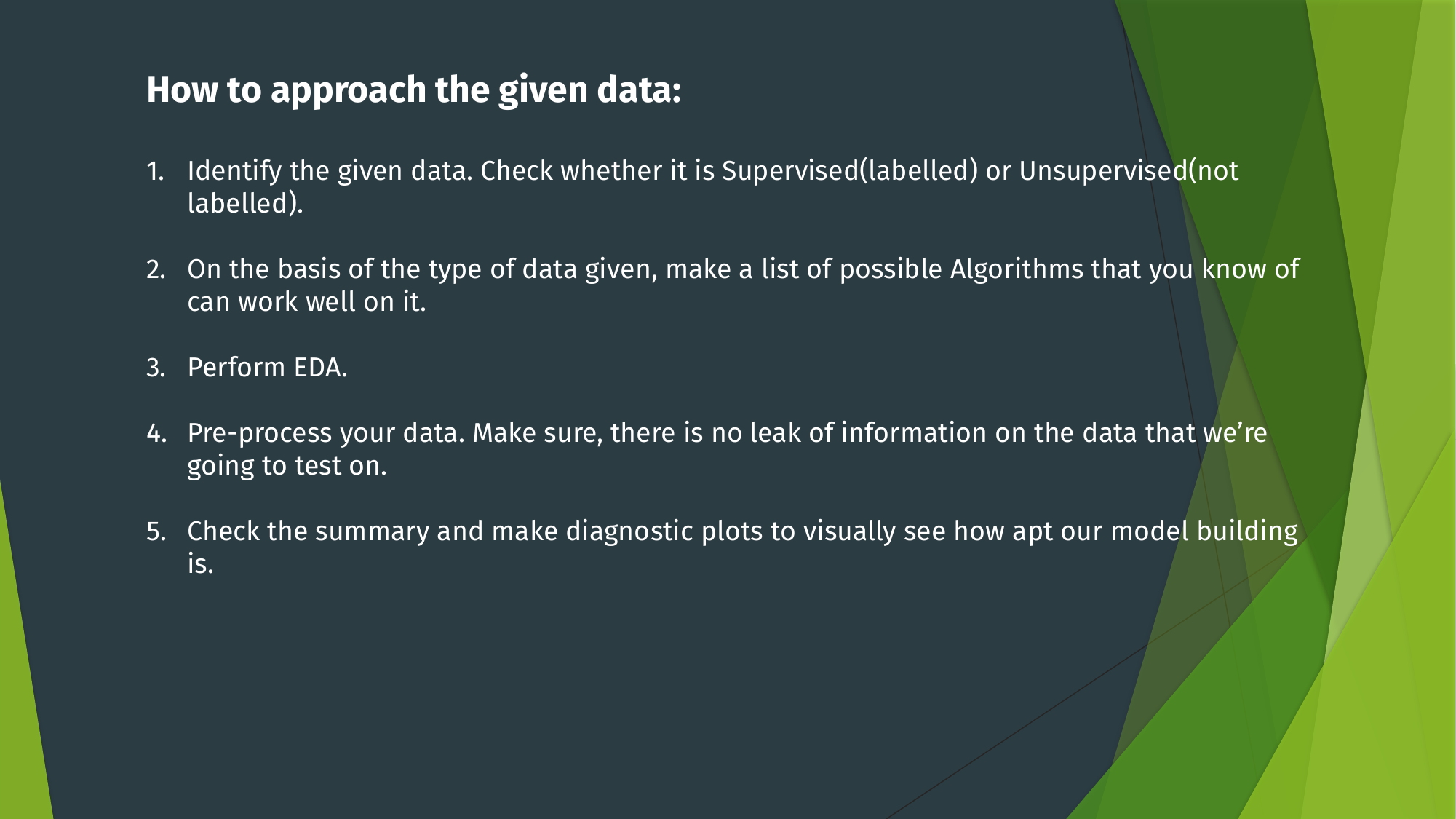

How to approach the given data:

Identify the given data. Check whether it is Supervised(labelled) or Unsupervised(not labelled).

On the basis of the type of data given, make a list of possible Algorithms that you know of can work well on it.

Perform EDA.

Pre-process your data. Make sure, there is no leak of information on the data that we’re going to test on.

Check the summary and make diagnostic plots to visually see how apt our model building is.